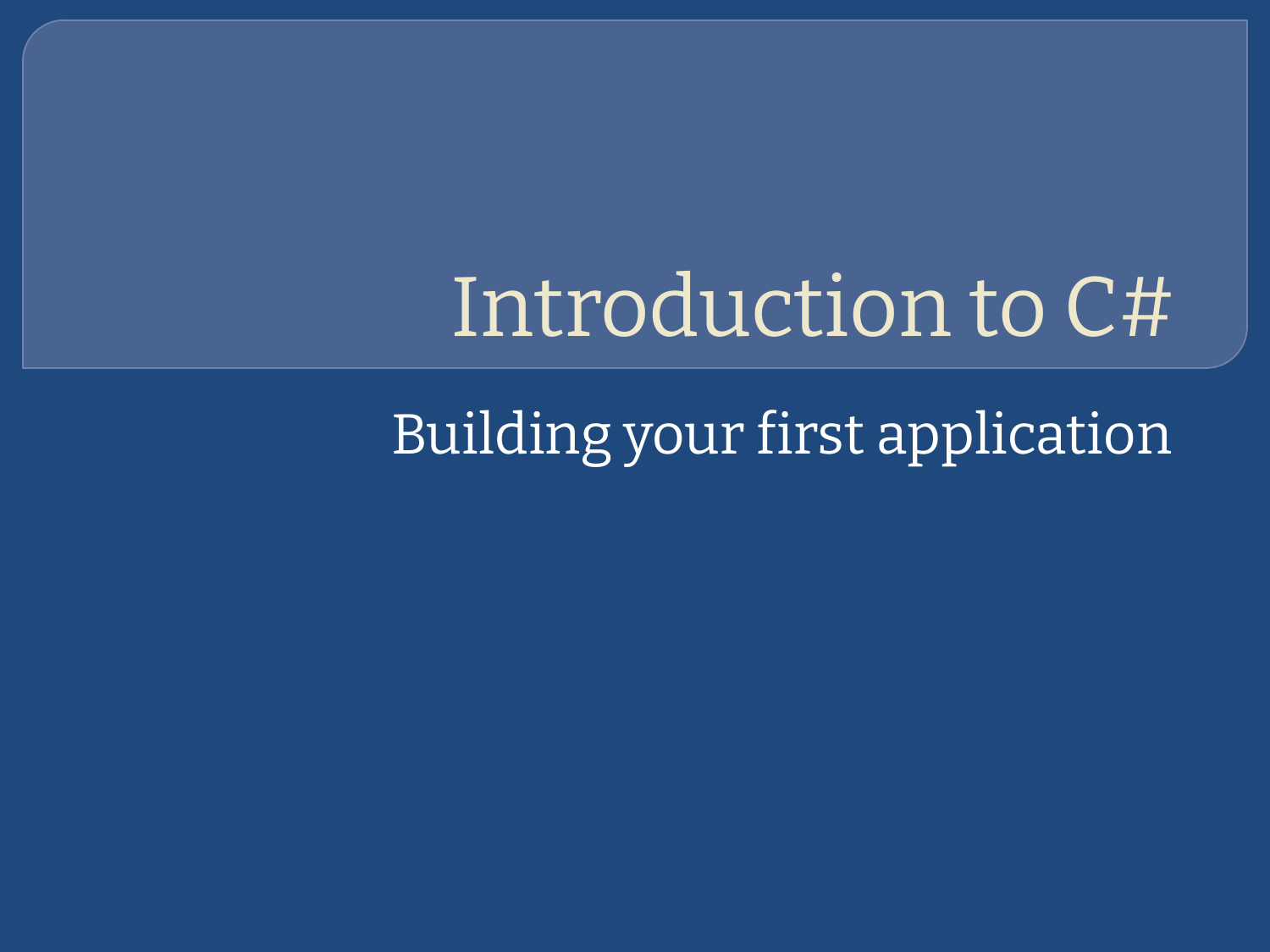

# Introduction to C#
Building your first application